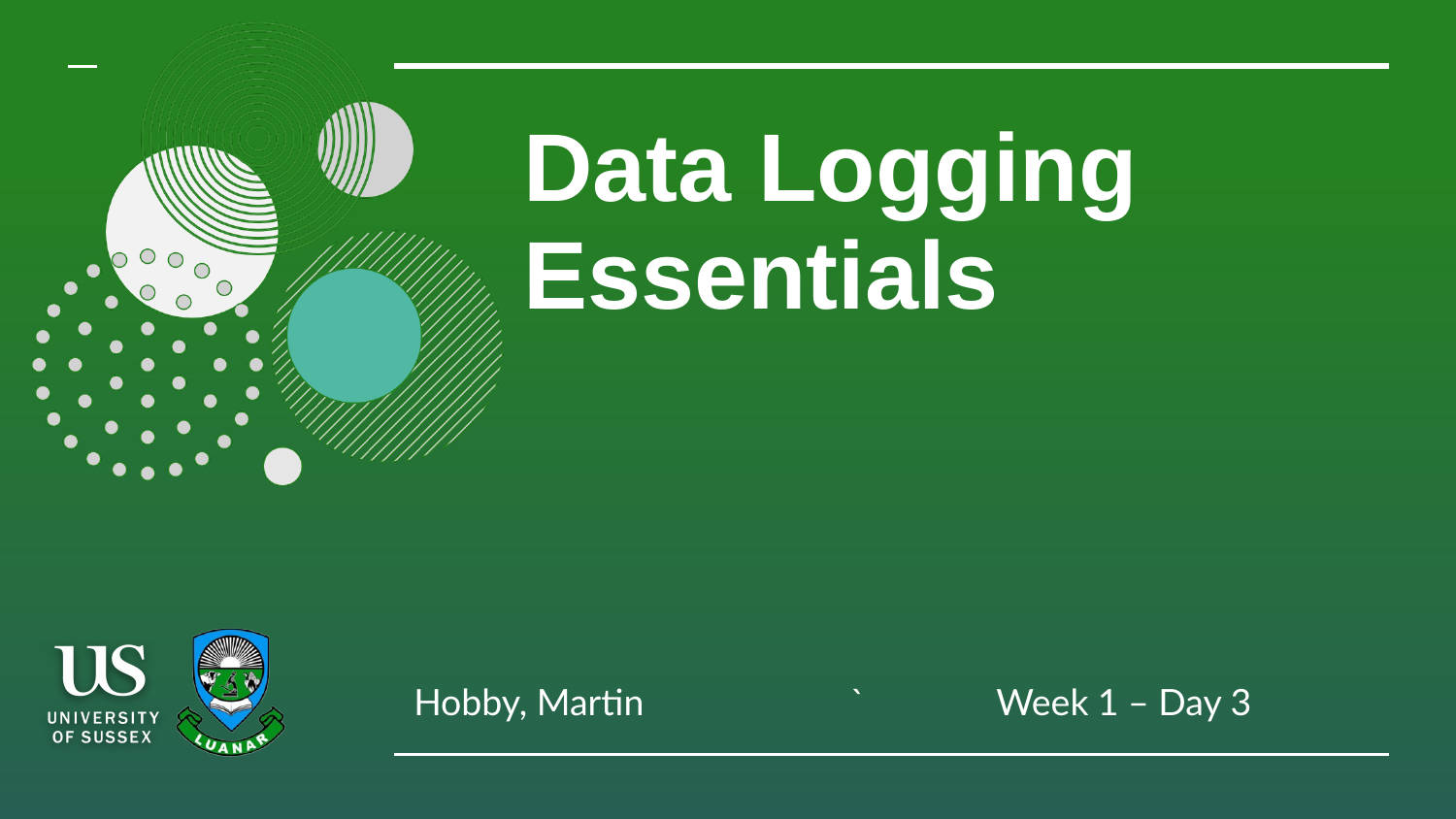

# Data Logging Essentials
Hobby, Martin 		`	Week 1 – Day 3